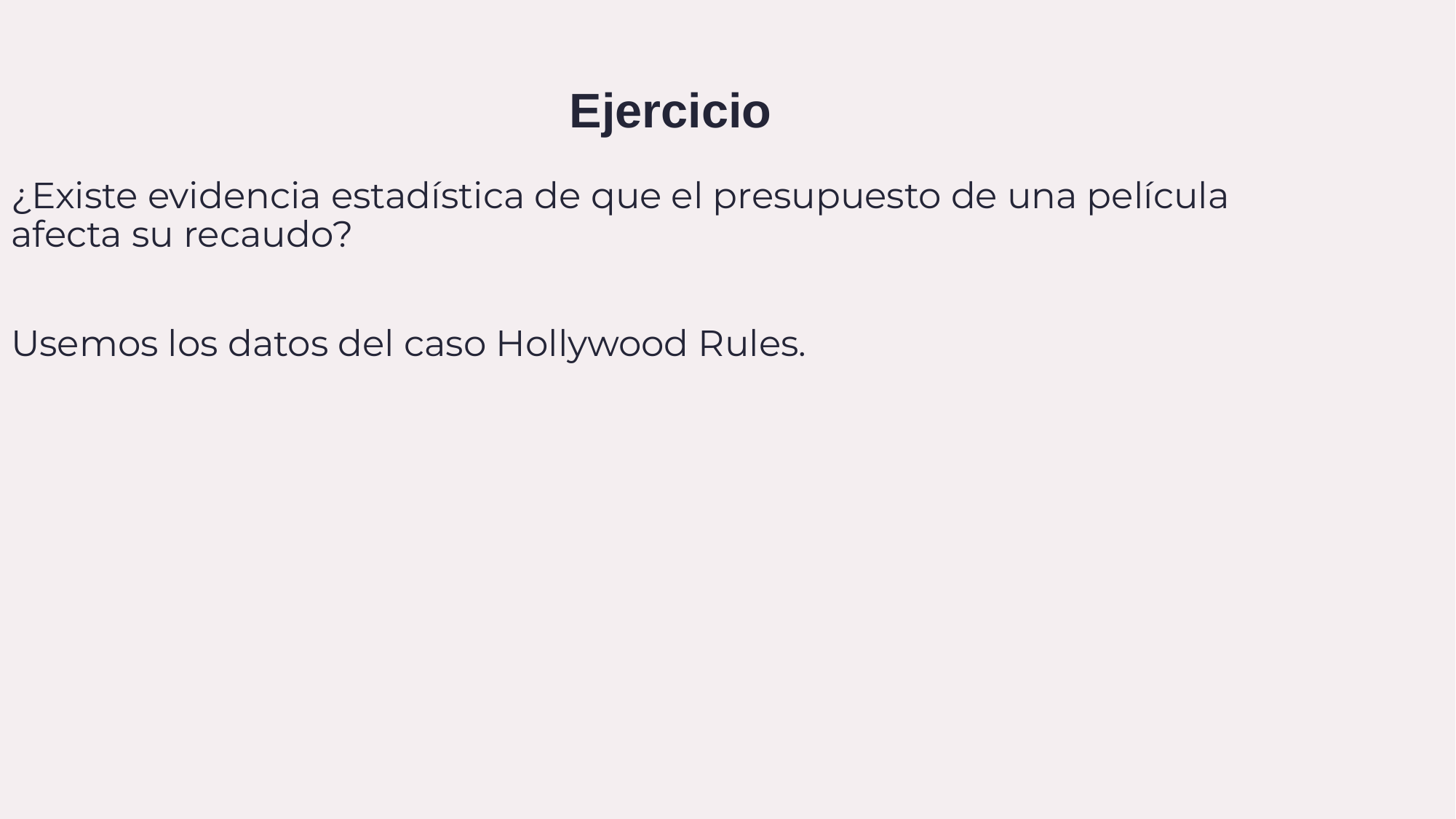

Ejercicio
¿Existe evidencia estadística de que el presupuesto de una película afecta su recaudo?

Usemos los datos del caso Hollywood Rules.